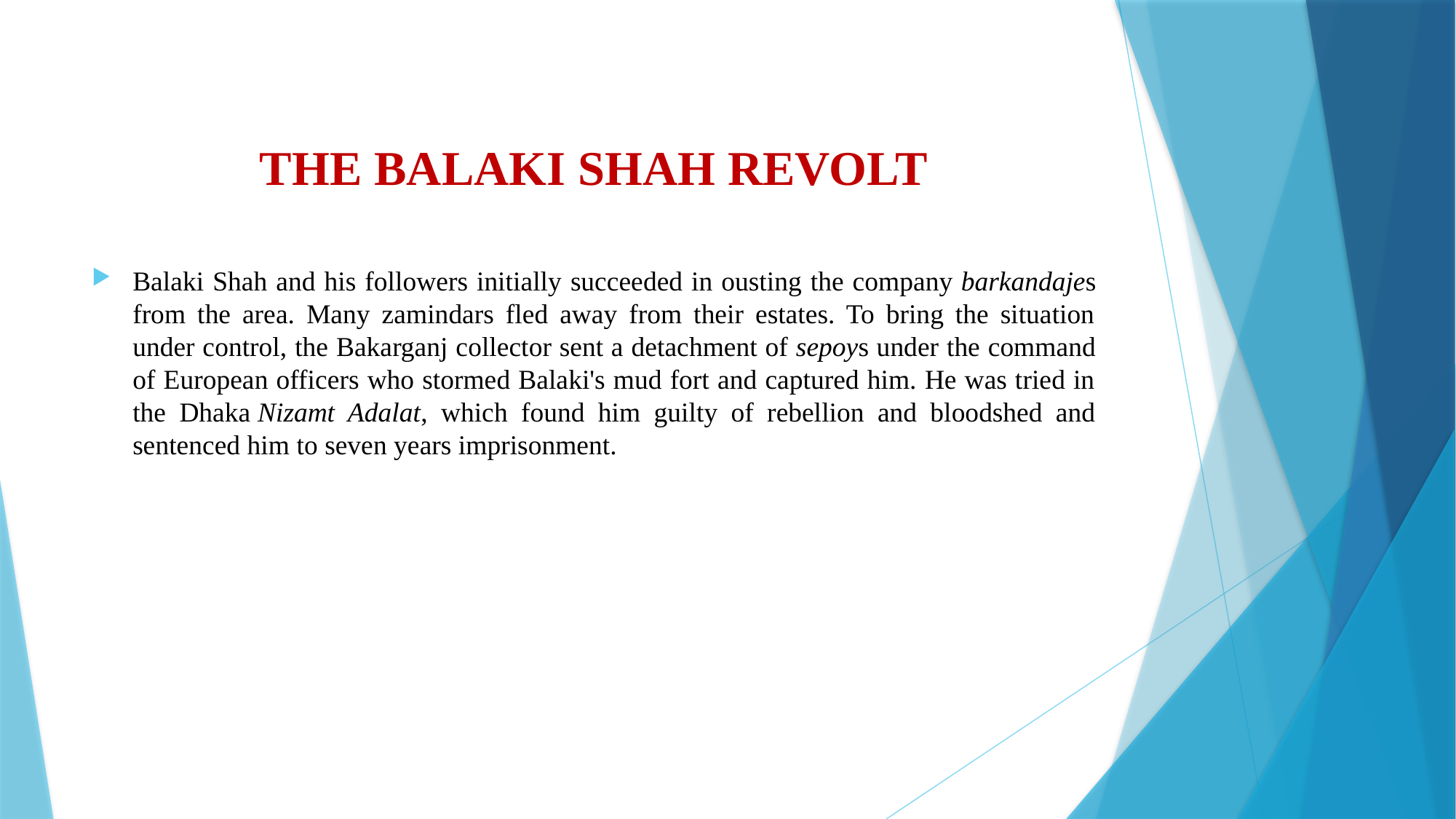

# THE BALAKI SHAH REVOLT
Balaki Shah and his followers initially succeeded in ousting the company barkandajes from the area. Many zamindars fled away from their estates. To bring the situation under control, the Bakarganj collector sent a detachment of sepoys under the command of European officers who stormed Balaki's mud fort and captured him. He was tried in the Dhaka Nizamt Adalat, which found him guilty of rebellion and bloodshed and sentenced him to seven years imprisonment.